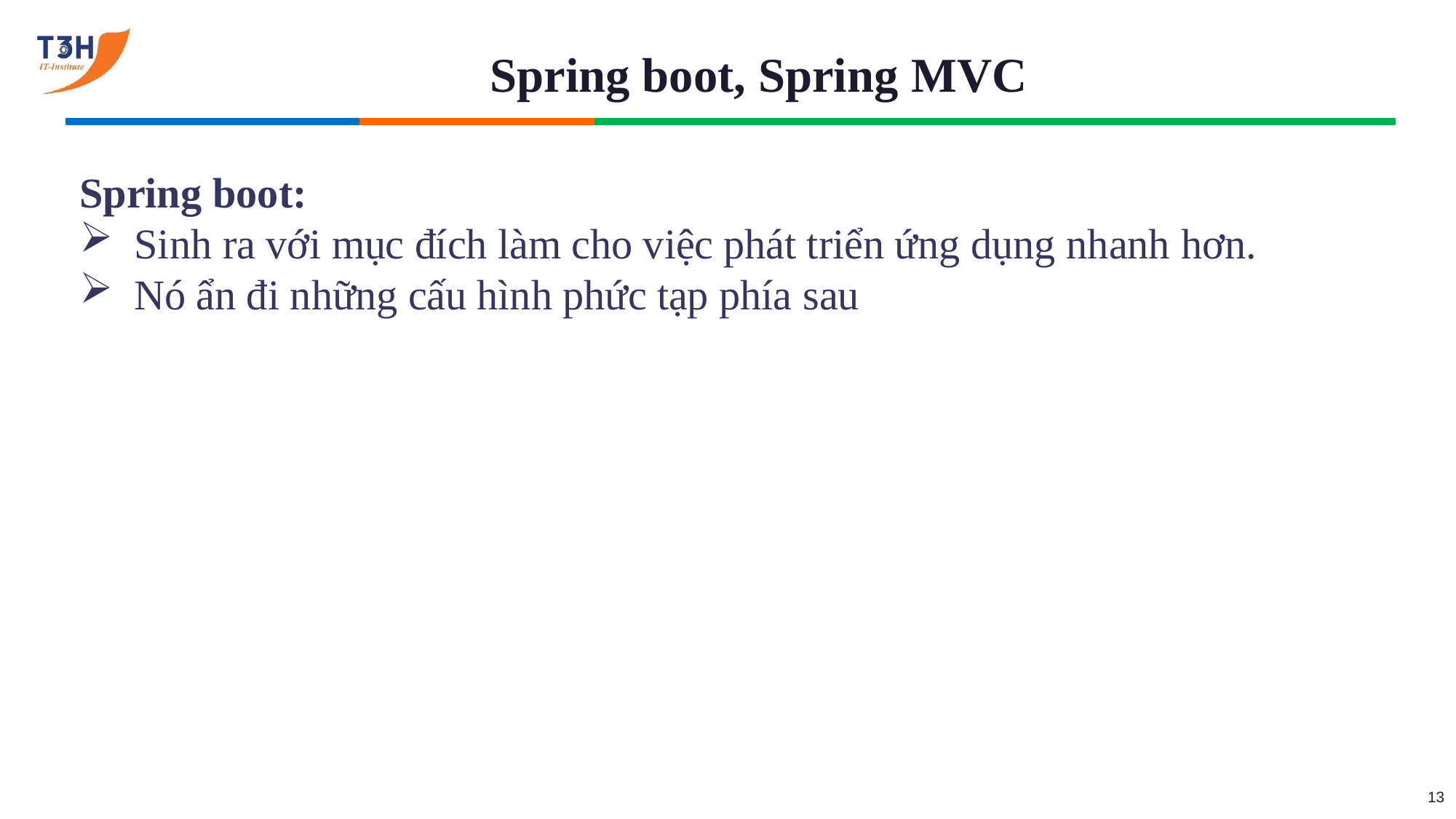

# Spring boot, Spring MVC
Spring boot:
Sinh ra với mục đích làm cho việc phát triển ứng dụng nhanh hơn.
Nó ẩn đi những cấu hình phức tạp phía sau
13